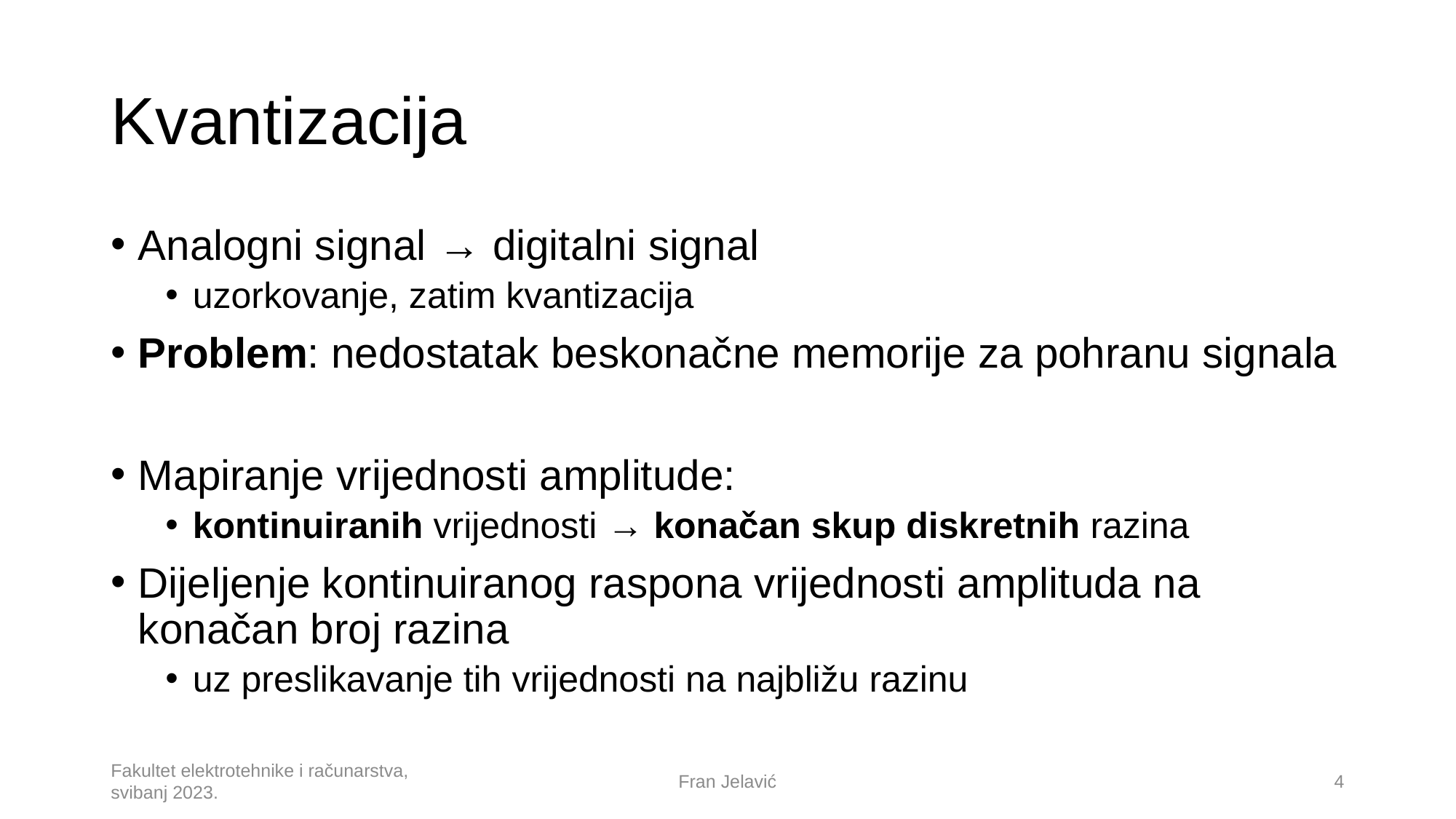

# Kvantizacija
Analogni signal → digitalni signal
uzorkovanje, zatim kvantizacija
Problem: nedostatak beskonačne memorije za pohranu signala

Mapiranje vrijednosti amplitude:
kontinuiranih vrijednosti → konačan skup diskretnih razina
Dijeljenje kontinuiranog raspona vrijednosti amplituda na konačan broj razina
uz preslikavanje tih vrijednosti na najbližu razinu

Fakultet elektrotehnike i računarstva, svibanj 2023.
Fran Jelavić
4